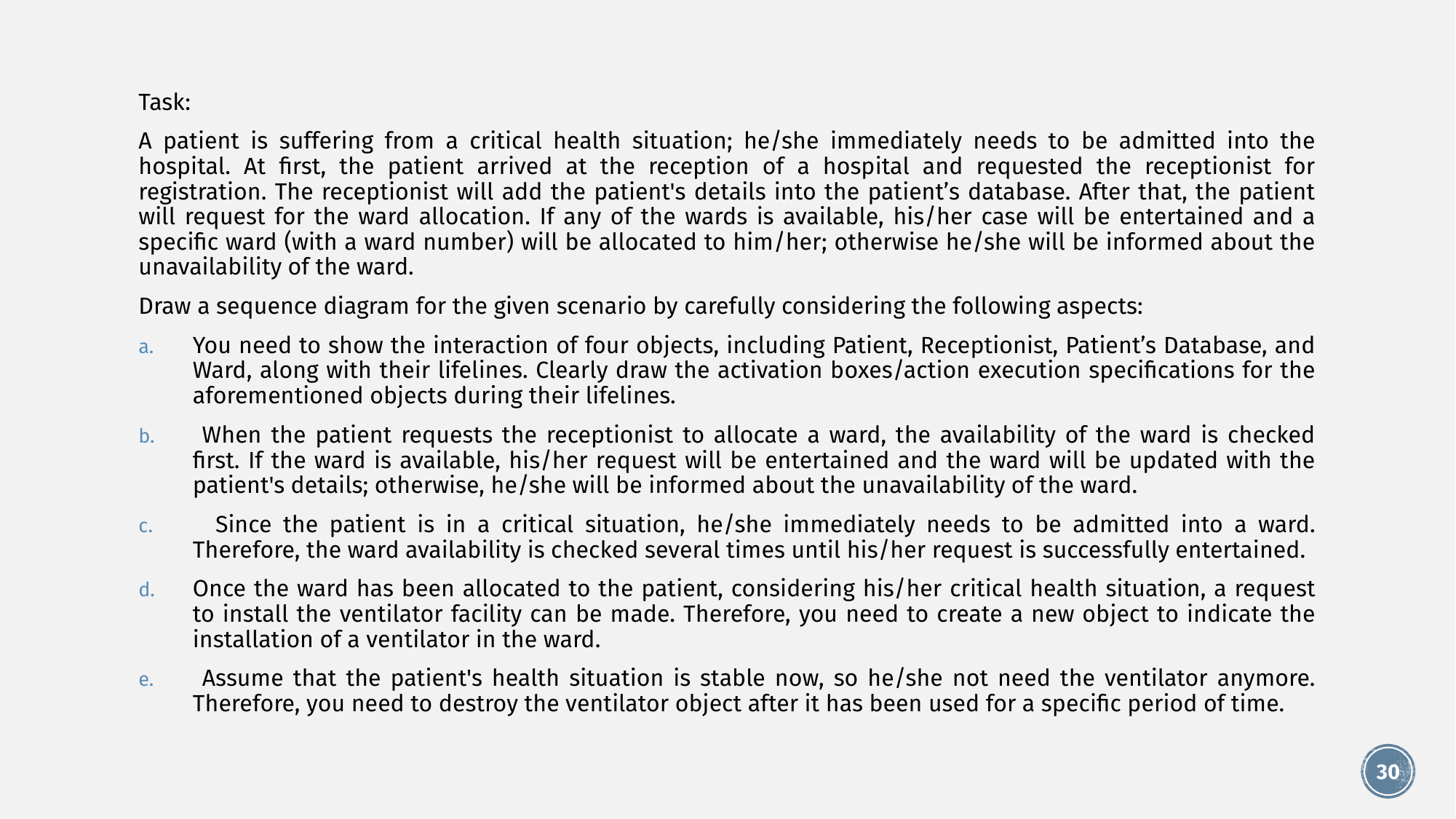

Task:
A patient is suffering from a critical health situation; he/she immediately needs to be admitted into the hospital. At first, the patient arrived at the reception of a hospital and requested the receptionist for registration. The receptionist will add the patient's details into the patient’s database. After that, the patient will request for the ward allocation. If any of the wards is available, his/her case will be entertained and a specific ward (with a ward number) will be allocated to him/her; otherwise he/she will be informed about the unavailability of the ward.
Draw a sequence diagram for the given scenario by carefully considering the following aspects:
You need to show the interaction of four objects, including Patient, Receptionist, Patient’s Database, and Ward, along with their lifelines. Clearly draw the activation boxes/action execution specifications for the aforementioned objects during their lifelines.
 When the patient requests the receptionist to allocate a ward, the availability of the ward is checked first. If the ward is available, his/her request will be entertained and the ward will be updated with the patient's details; otherwise, he/she will be informed about the unavailability of the ward.
  Since the patient is in a critical situation, he/she immediately needs to be admitted into a ward. Therefore, the ward availability is checked several times until his/her request is successfully entertained.
Once the ward has been allocated to the patient, considering his/her critical health situation, a request to install the ventilator facility can be made. Therefore, you need to create a new object to indicate the installation of a ventilator in the ward.
 Assume that the patient's health situation is stable now, so he/she not need the ventilator anymore. Therefore, you need to destroy the ventilator object after it has been used for a specific period of time.
30